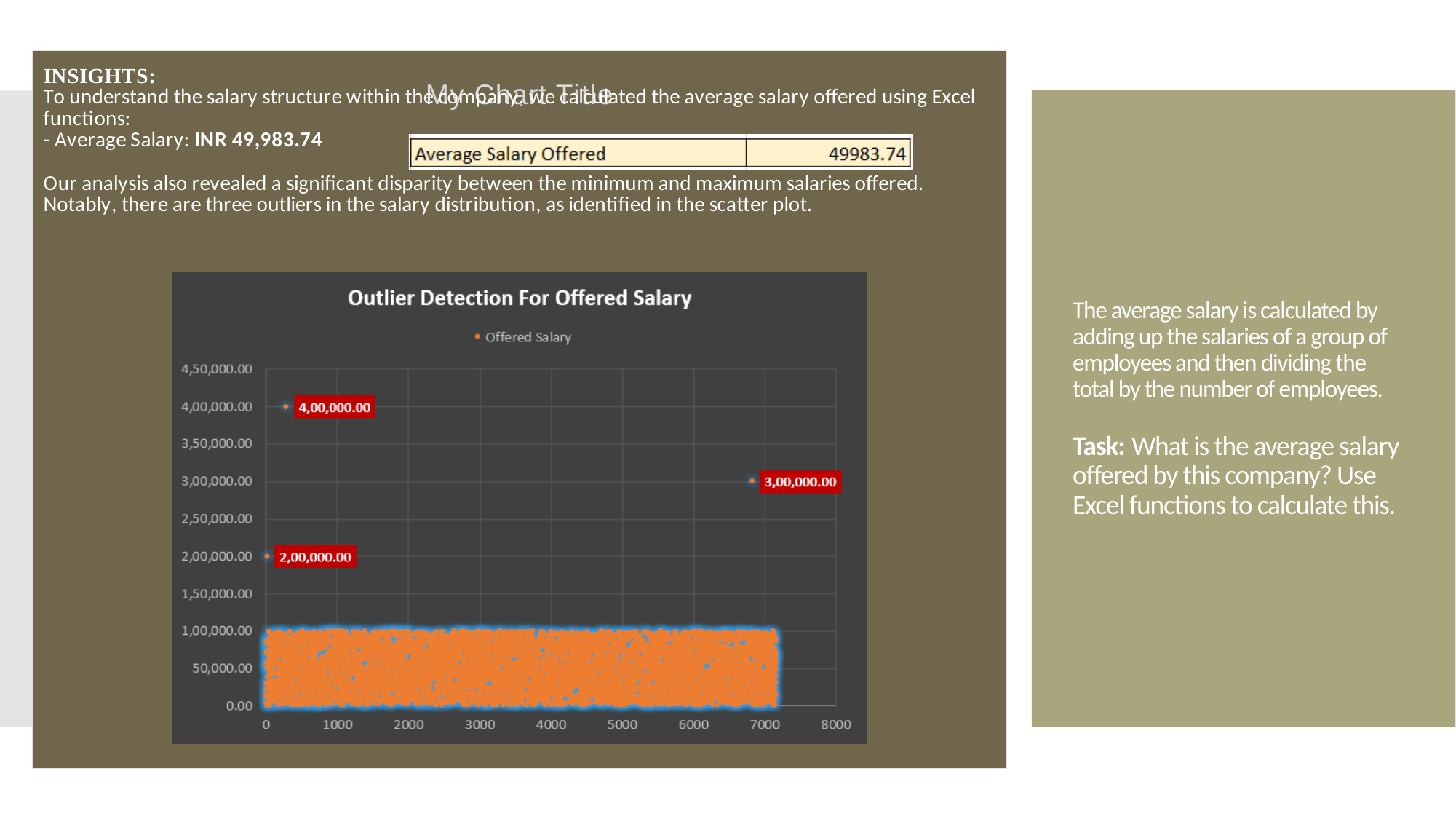

### Chart: My Chart Title

| Category |
|---|

# The average salary is calculated by adding up the salaries of a group of employees and then dividing the total by the number of employees. Task: What is the average salary offered by this company? Use Excel functions to calculate this.